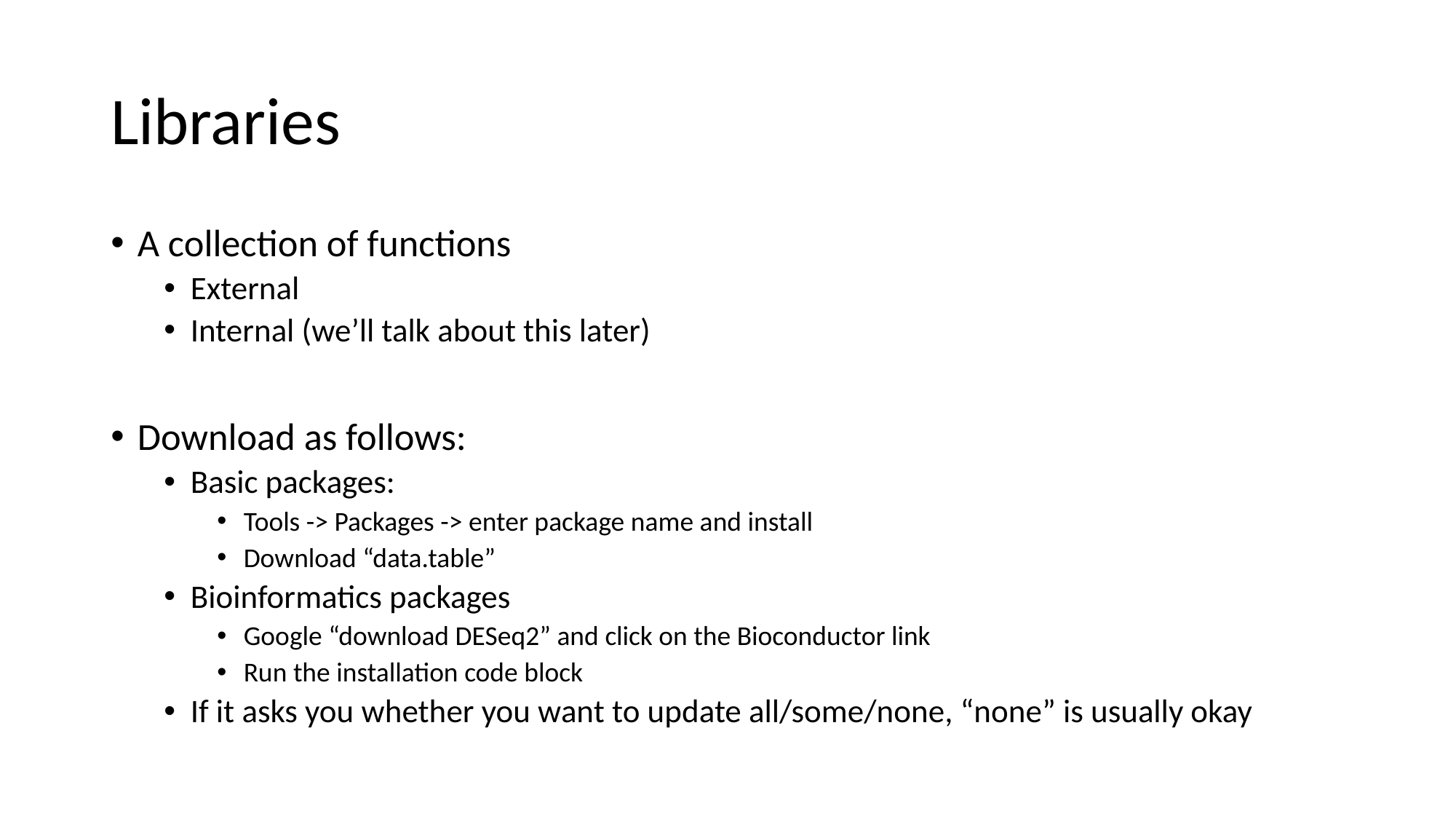

# Libraries
A collection of functions
External
Internal (we’ll talk about this later)

Download as follows:
Basic packages:
Tools -> Packages -> enter package name and install
Download “data.table”
Bioinformatics packages
Google “download DESeq2” and click on the Bioconductor link
Run the installation code block
If it asks you whether you want to update all/some/none, “none” is usually okay